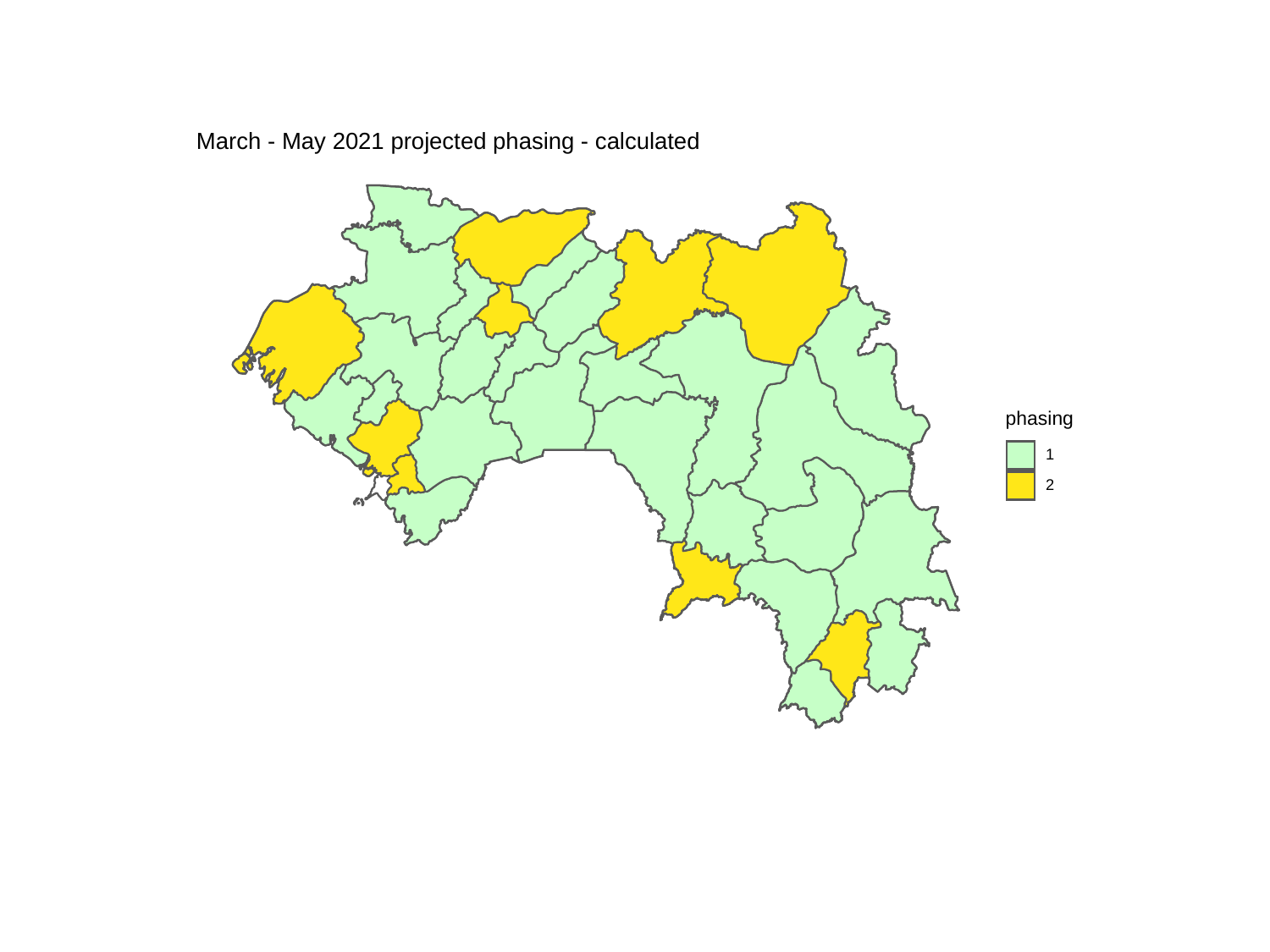

March - May 2021 projected phasing - calculated

phasing

1

2